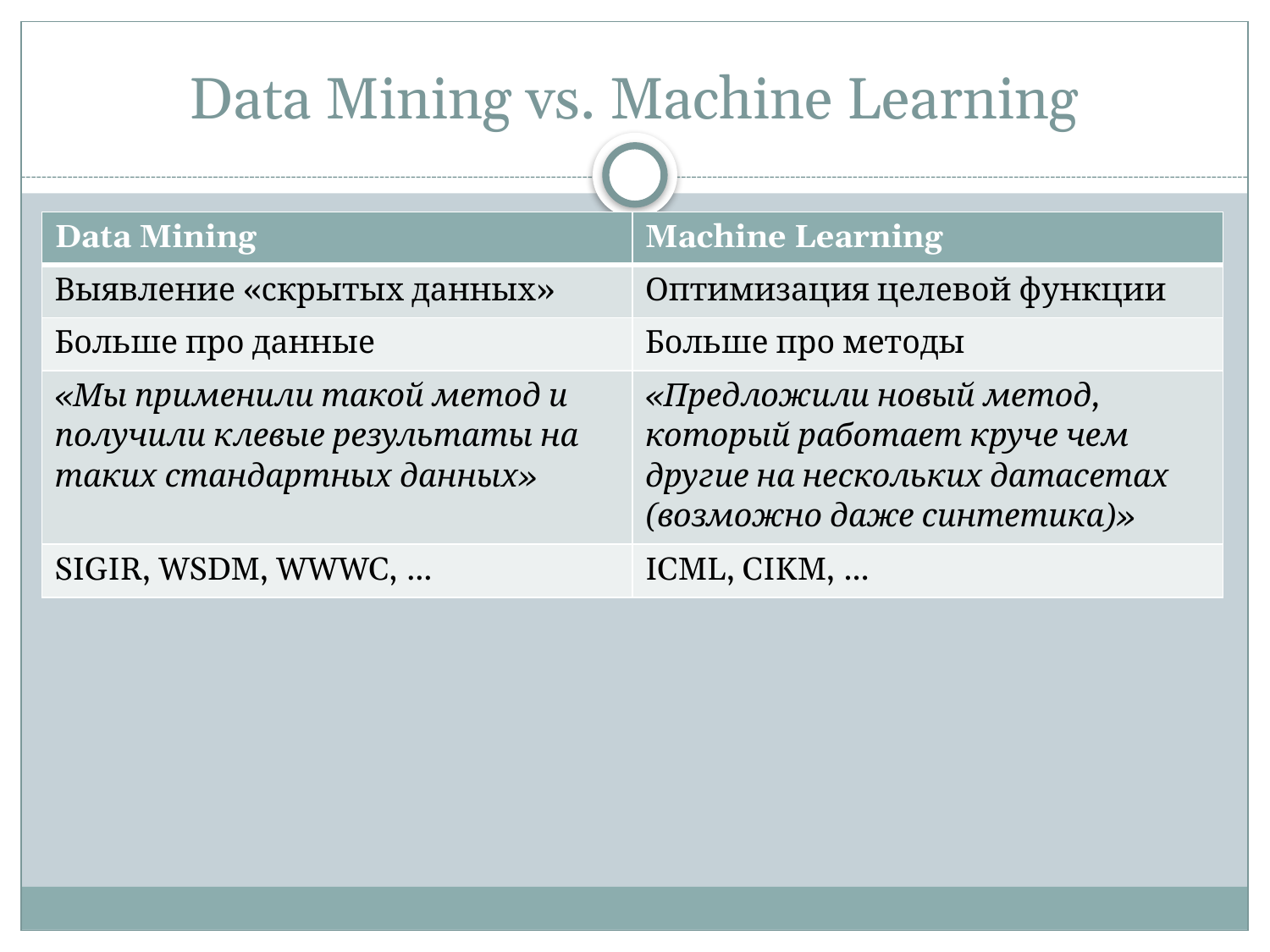

# Data Mining vs. Machine Learning
| Data Mining | Machine Learning |
| --- | --- |
| Выявление «скрытых данных» | Оптимизация целевой функции |
| Больше про данные | Больше про методы |
| «Мы применили такой метод и получили клевые результаты на таких стандартных данных» | «Предложили новый метод, который работает круче чем другие на нескольких датасетах (возможно даже синтетика)» |
| SIGIR, WSDM, WWWC, … | ICML, CIKM, … |